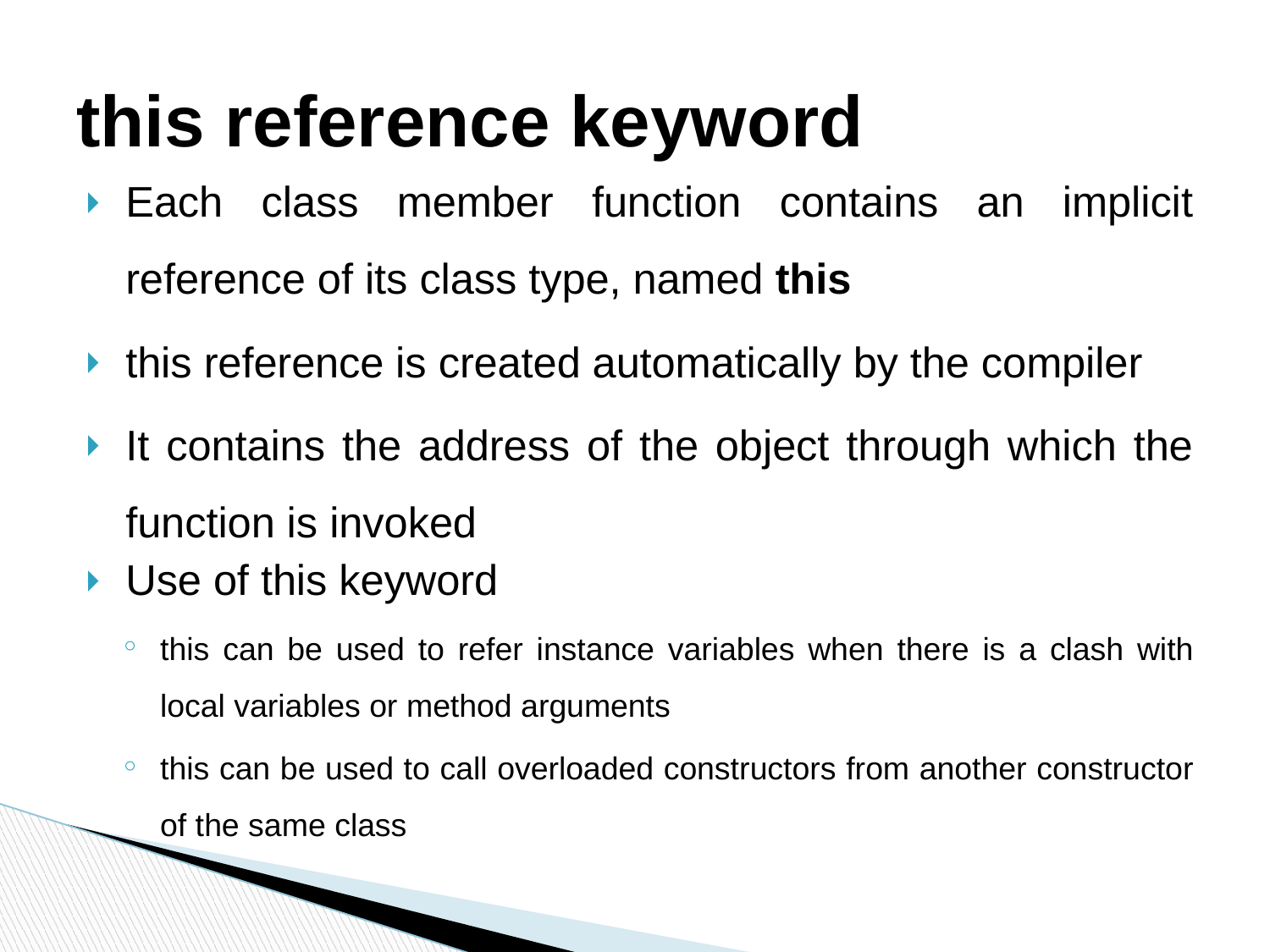

# this reference keyword
Each class member function contains an implicit reference of its class type, named this
this reference is created automatically by the compiler
It contains the address of the object through which the function is invoked
Use of this keyword
this can be used to refer instance variables when there is a clash with local variables or method arguments
this can be used to call overloaded constructors from another constructor of the same class